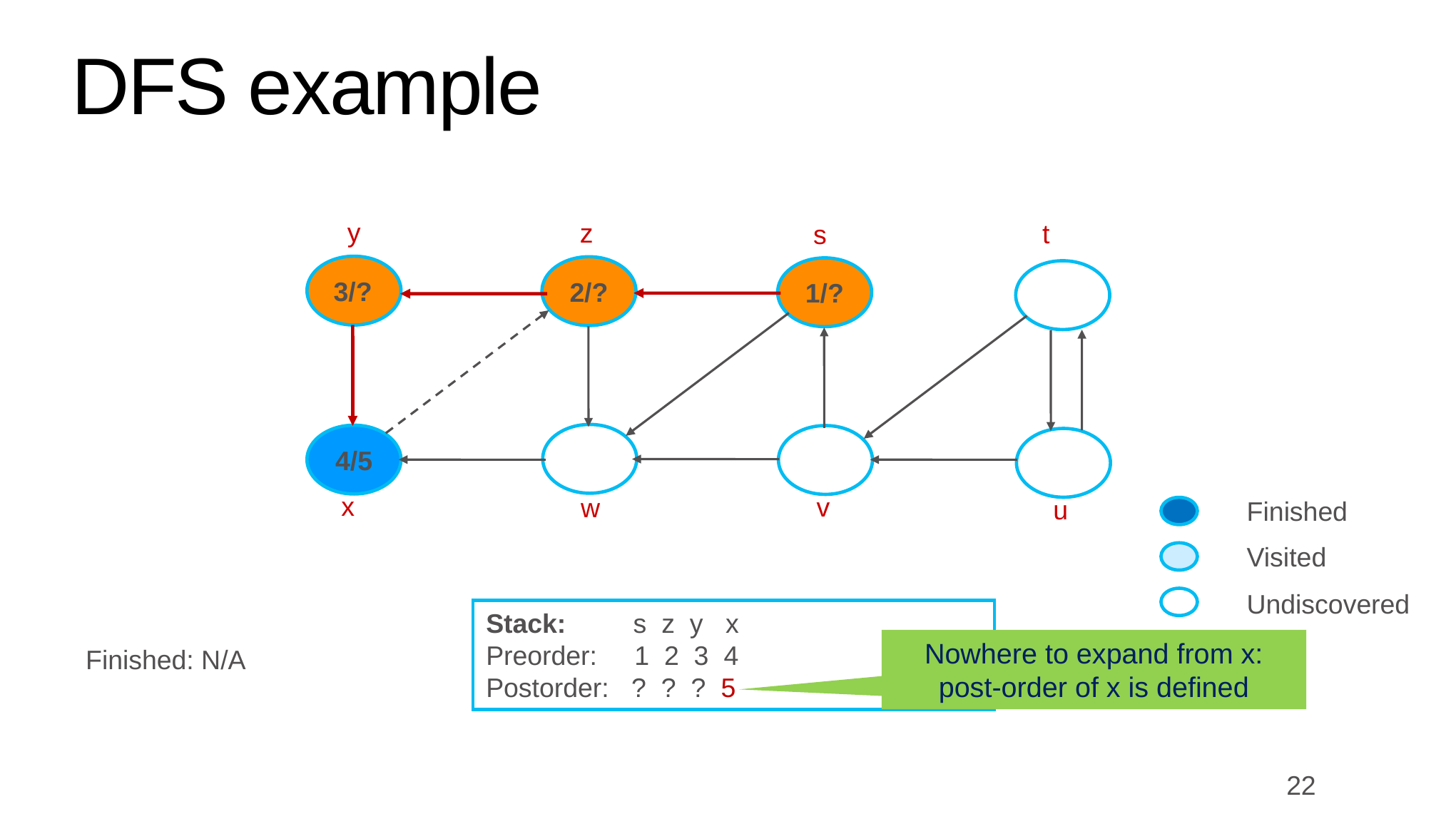

# DFS example
y
z
t
s
3/?
2/?
1/?

4/5

x
v
w
u
Finished

Visited

Undiscovered

Stack:         s  z  y   x
Preorder:     1  2  3  4
Postorder:   ?  ?  ?  5
Nowhere to expand from x: post-order of x is defined
Finished: N/A
22